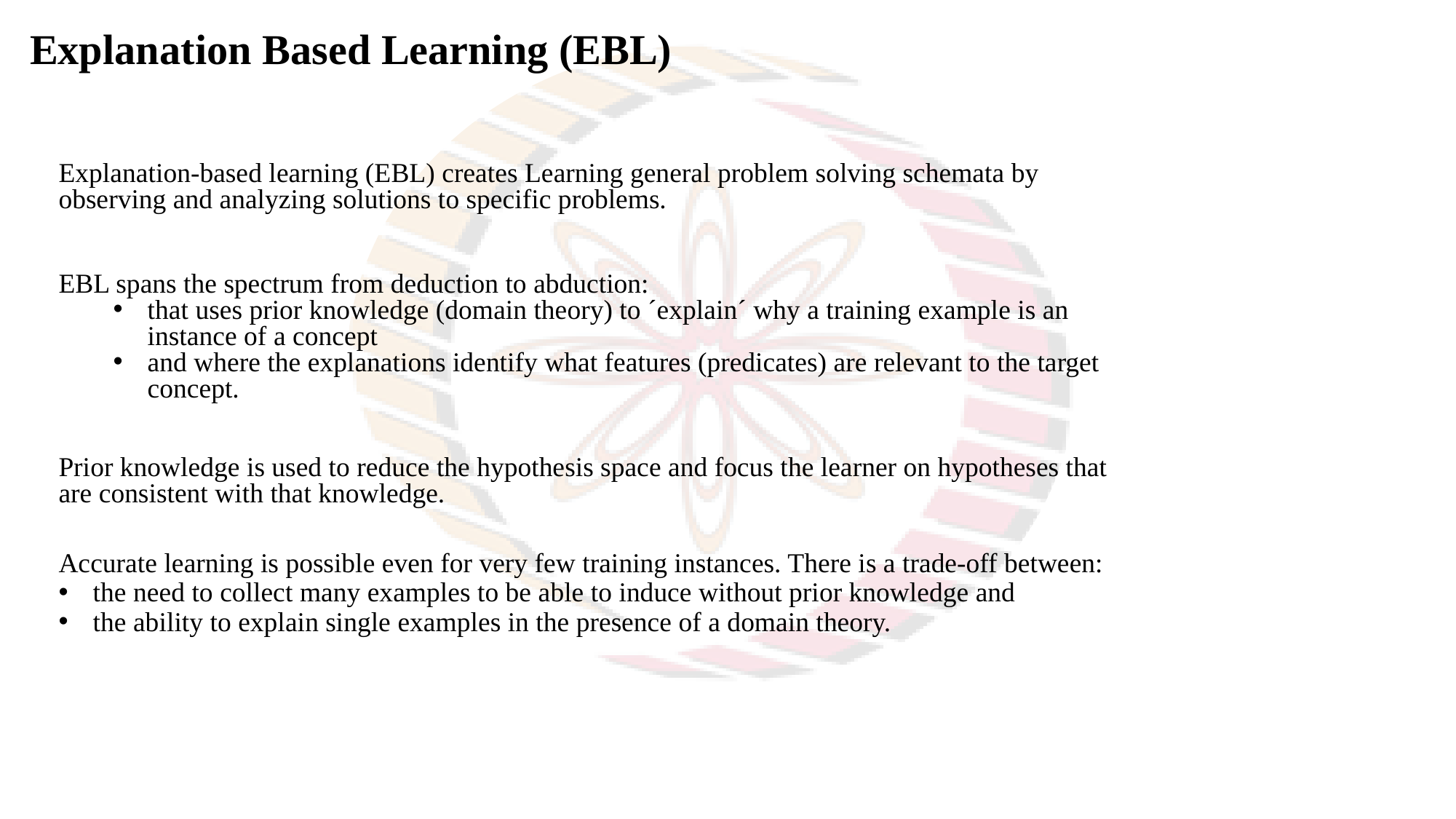

Explanation Based Learning (EBL)
Explanation-based learning (EBL) creates Learning general problem solving schemata by observing and analyzing solutions to specific problems.

EBL spans the spectrum from deduction to abduction:
that uses prior knowledge (domain theory) to ´explain´ why a training example is an instance of a concept
and where the explanations identify what features (predicates) are relevant to the target concept.

Prior knowledge is used to reduce the hypothesis space and focus the learner on hypotheses that are consistent with that knowledge.

Accurate learning is possible even for very few training instances. There is a trade-off between:
the need to collect many examples to be able to induce without prior knowledge and
the ability to explain single examples in the presence of a domain theory.